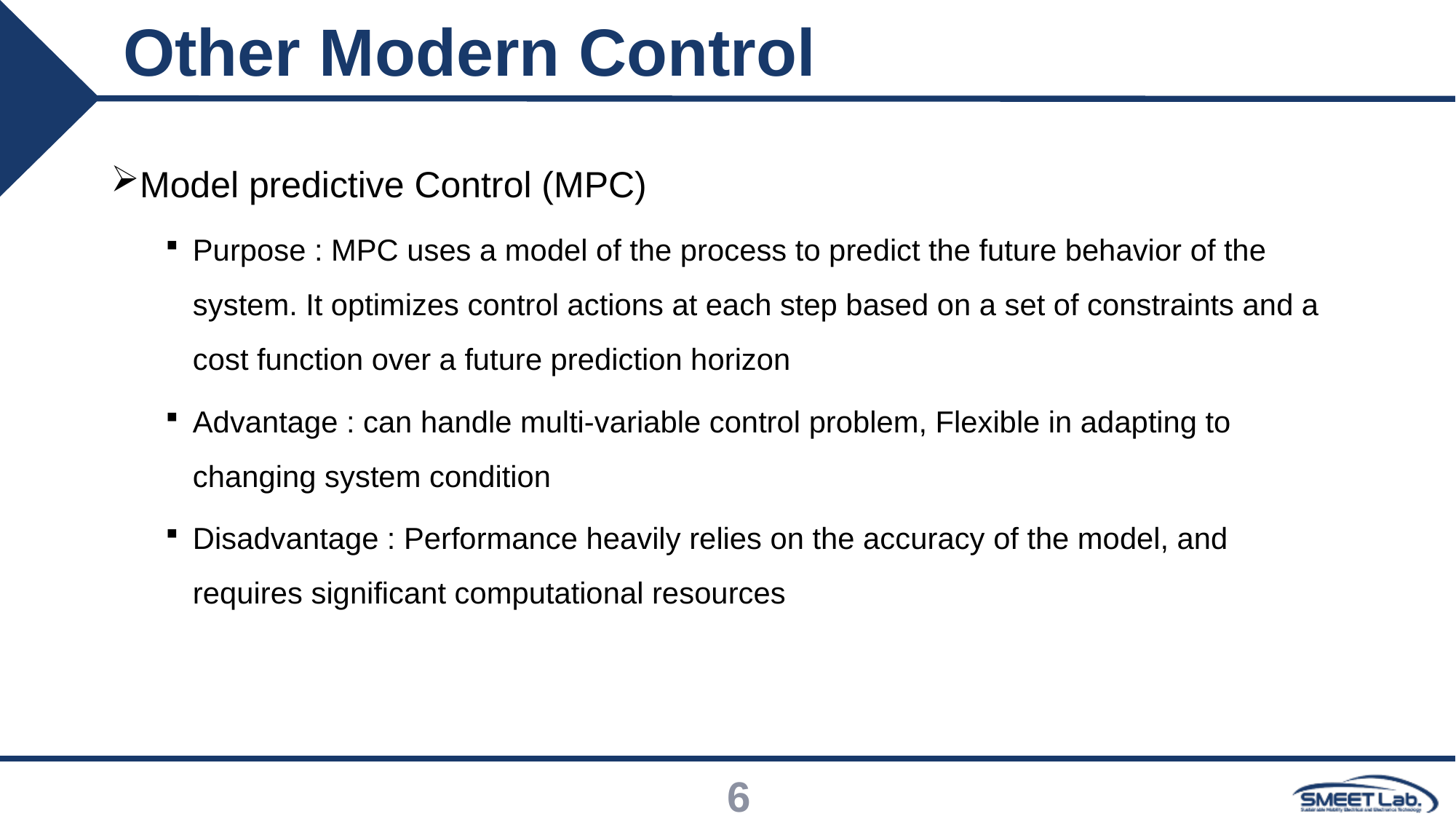

# Other Modern Control
Model predictive Control (MPC)
Purpose : MPC uses a model of the process to predict the future behavior of the system. It optimizes control actions at each step based on a set of constraints and a cost function over a future prediction horizon
Advantage : can handle multi-variable control problem, Flexible in adapting to changing system condition
Disadvantage : Performance heavily relies on the accuracy of the model, and requires significant computational resources
6